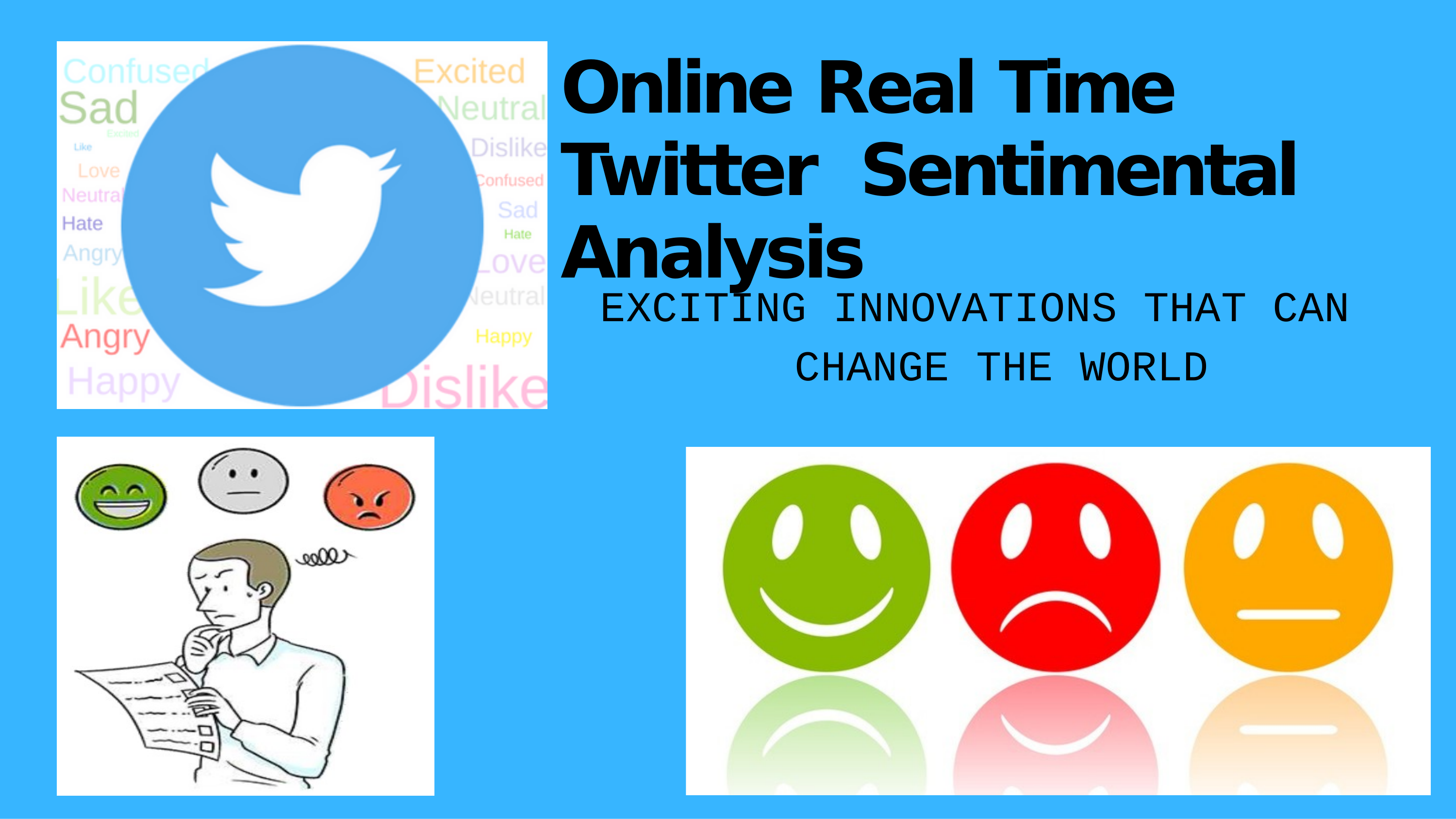

# Online Real Time Twitter  Sentimental Analysis
EXCITING INNOVATIONS THAT CAN  CHANGE THE WORLD